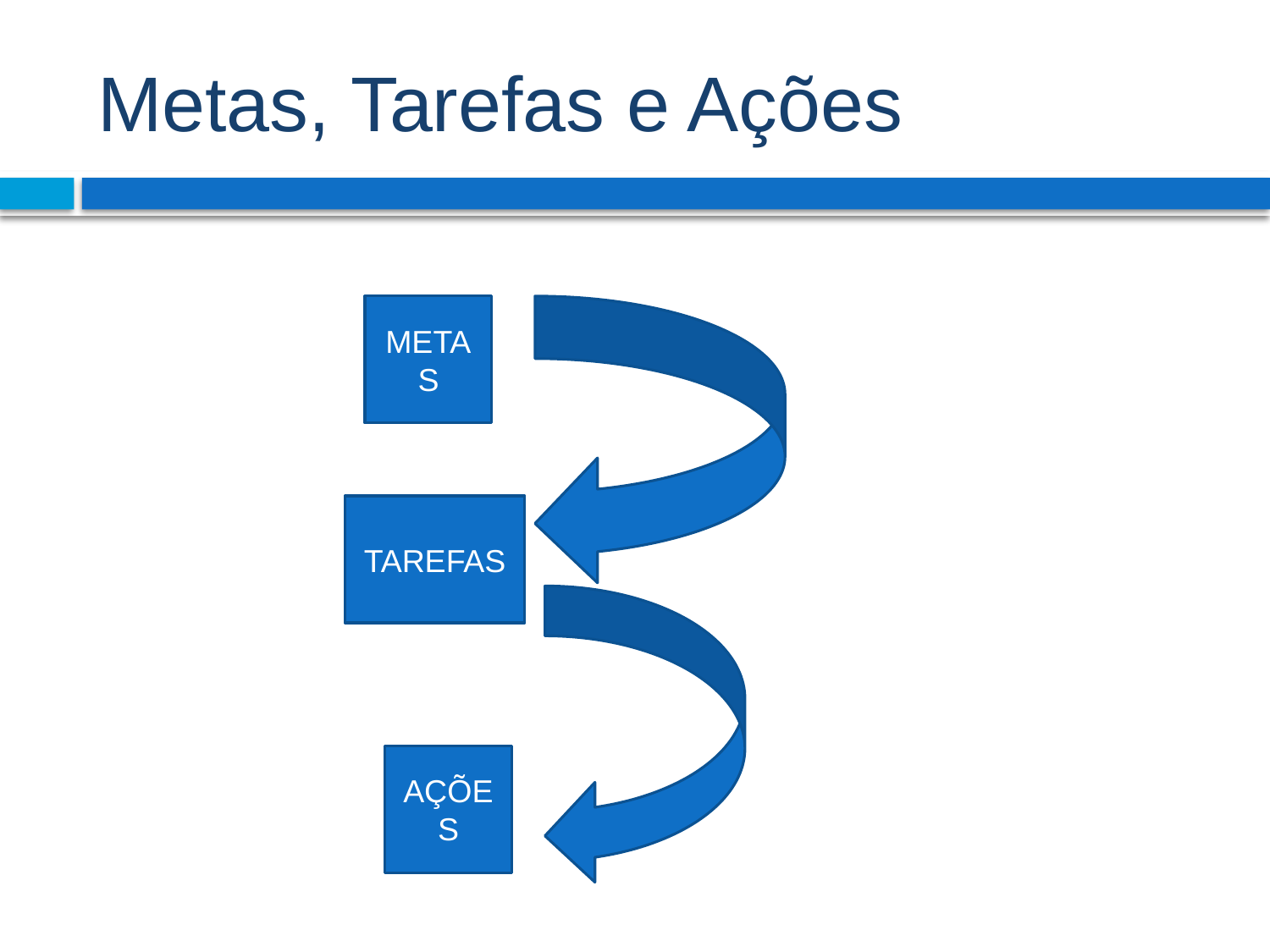

# Metas, Tarefas e Ações
METAS

TAREFAS

AÇÕES